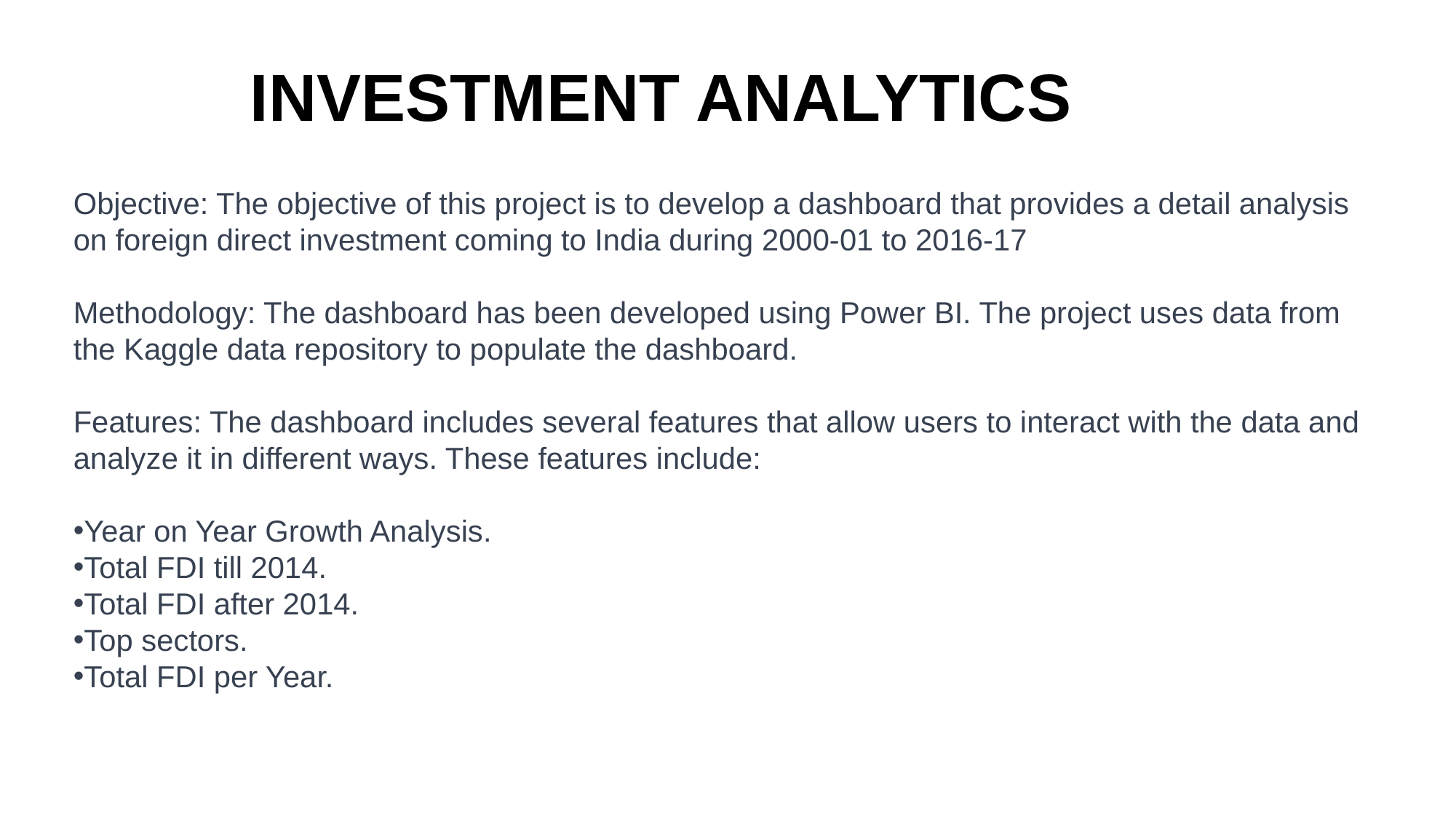

# INVESTMENT ANALYTICS
Objective: The objective of this project is to develop a dashboard that provides a detail analysis on foreign direct investment coming to India during 2000-01 to 2016-17

Methodology: The dashboard has been developed using Power BI. The project uses data from the Kaggle data repository to populate the dashboard.

Features: The dashboard includes several features that allow users to interact with the data and analyze it in different ways. These features include:

Year on Year Growth Analysis.
Total FDI till 2014.
Total FDI after 2014.
Top sectors.
Total FDI per Year.